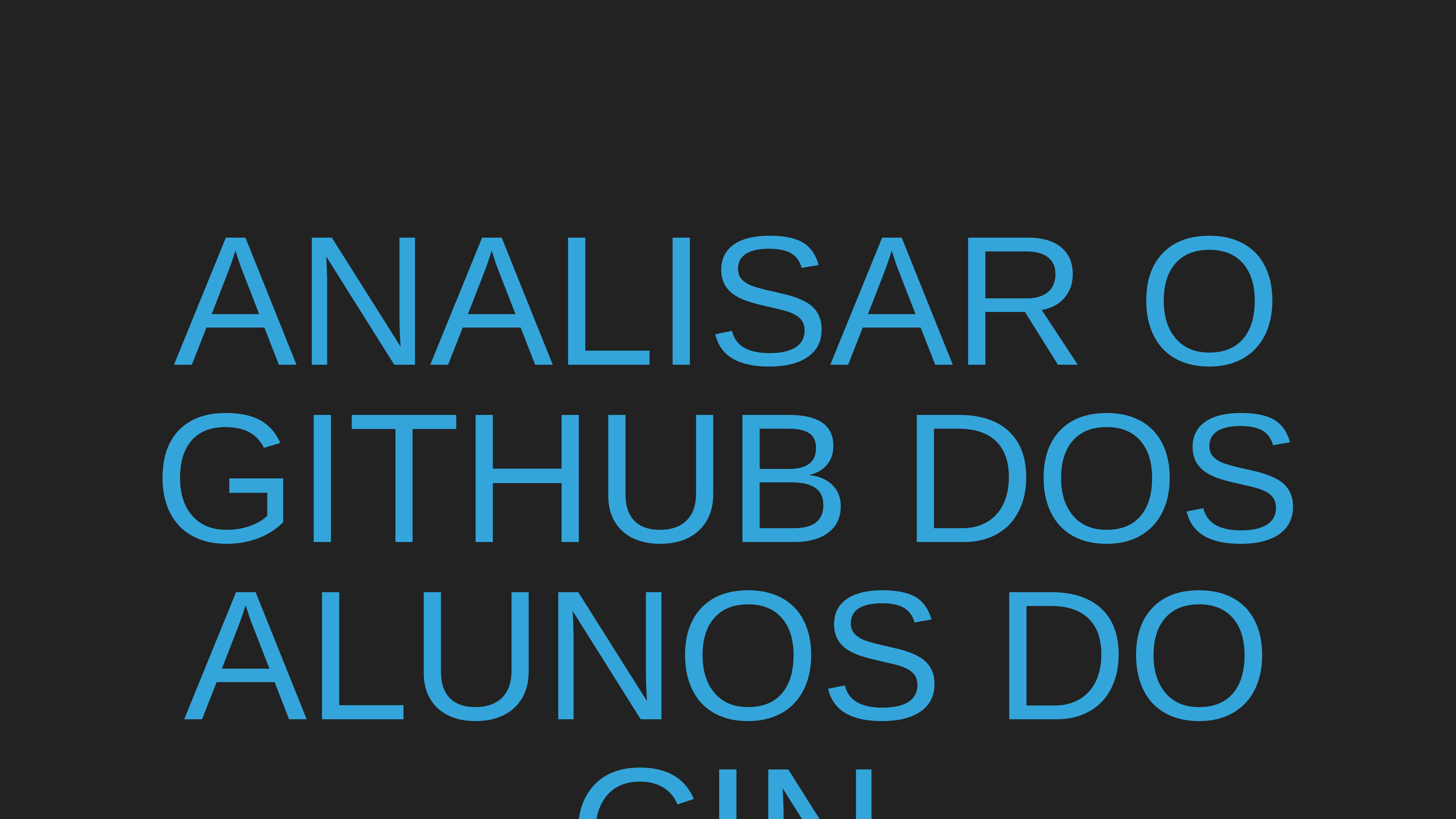

# ANALISAR O GITHUB DOS ALUNOS DO CIN